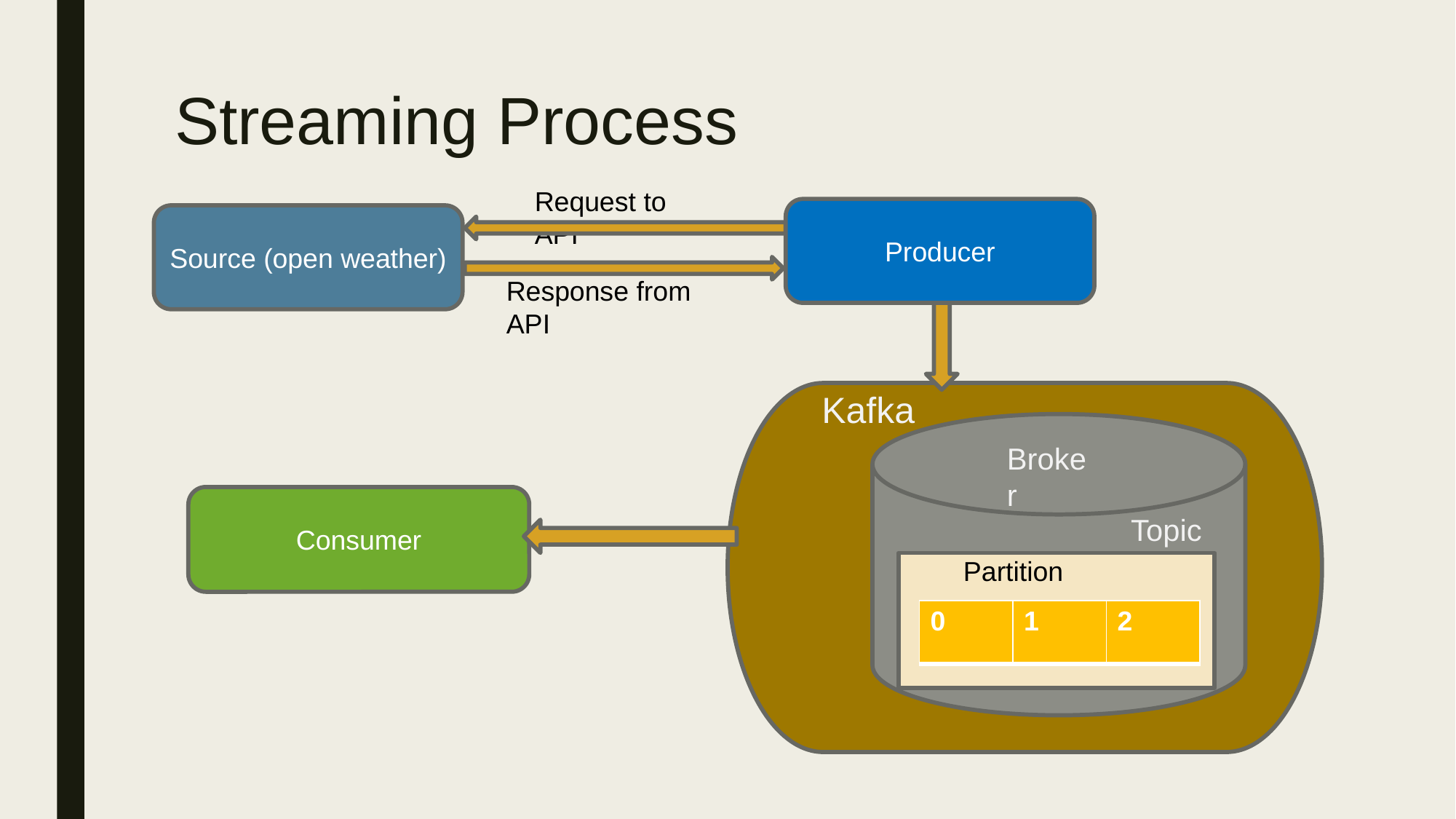

# Streaming Process
Request to API
Producer
Source (open weather)

Response from API

Kafka

Broker
Consumer
Topic

Partition

| 0 | 1 | 2 |
| --- | --- | --- |